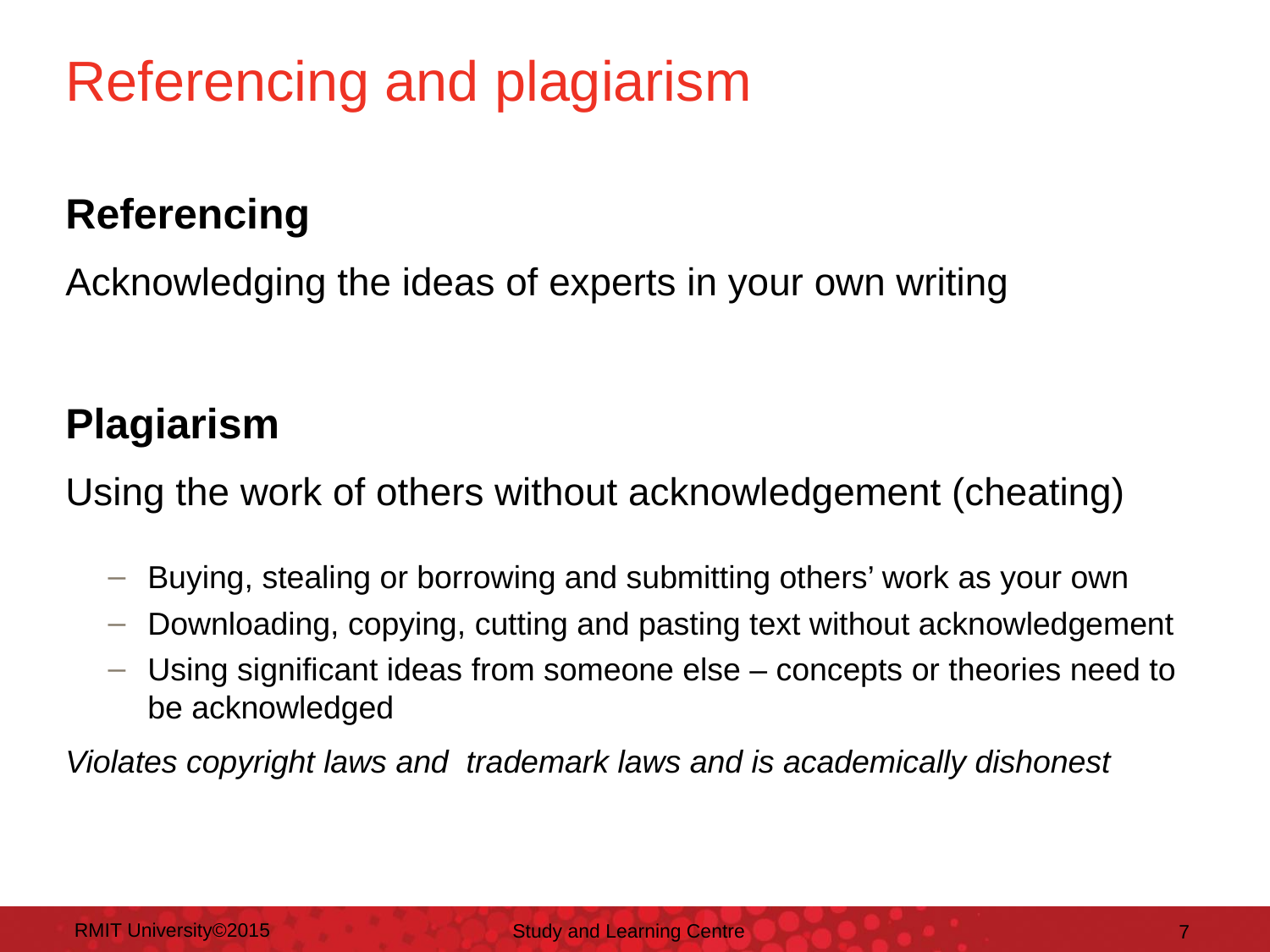

# Referencing and plagiarism
Referencing
Acknowledging the ideas of experts in your own writing

Plagiarism
Using the work of others without acknowledgement (cheating)

Buying, stealing or borrowing and submitting others’ work as your own
Downloading, copying, cutting and pasting text without acknowledgement
Using significant ideas from someone else – concepts or theories need to be acknowledged
Violates copyright laws and  trademark laws and is academically dishonest
RMIT University©2015
Study and Learning Centre
7